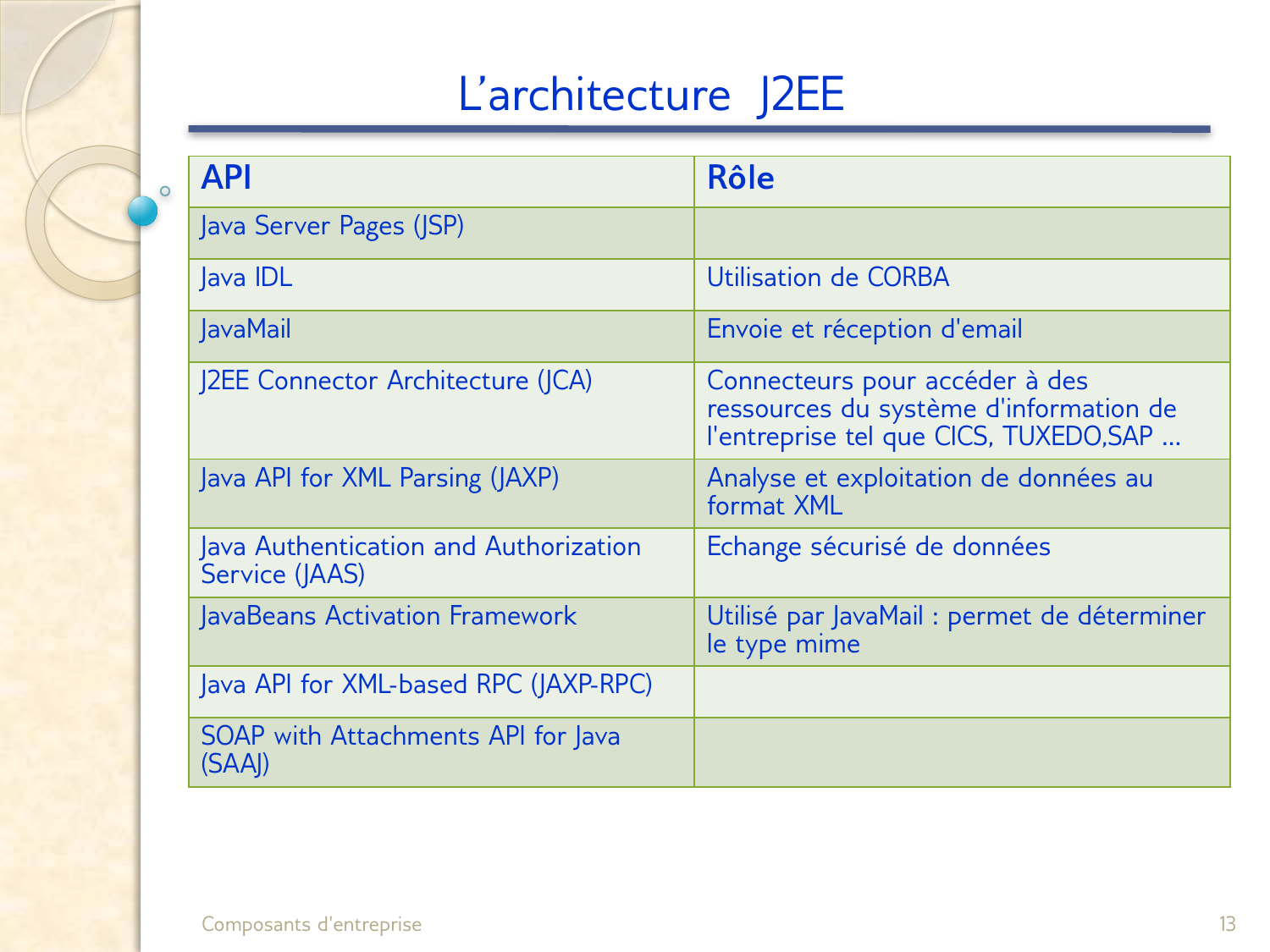

# L’architecture  J2EE

| API | Rôle |
| --- | --- |
| Java Server Pages (JSP) |  |
| Java IDL | Utilisation de CORBA |
| JavaMail | Envoie et réception d'email |
| J2EE Connector Architecture (JCA) | Connecteurs pour accéder à des ressources du système d'information de l'entreprise tel que CICS, TUXEDO,SAP ... |
| Java API for XML Parsing (JAXP) | Analyse et exploitation de données au format XML |
| Java Authentication and Authorization Service (JAAS) | Echange sécurisé de données |
| JavaBeans Activation Framework | Utilisé par JavaMail : permet de déterminer le type mime |
| Java API for XML-based RPC (JAXP-RPC) |  |
| SOAP with Attachments API for Java (SAAJ) |  |
Composants d'entreprise
13